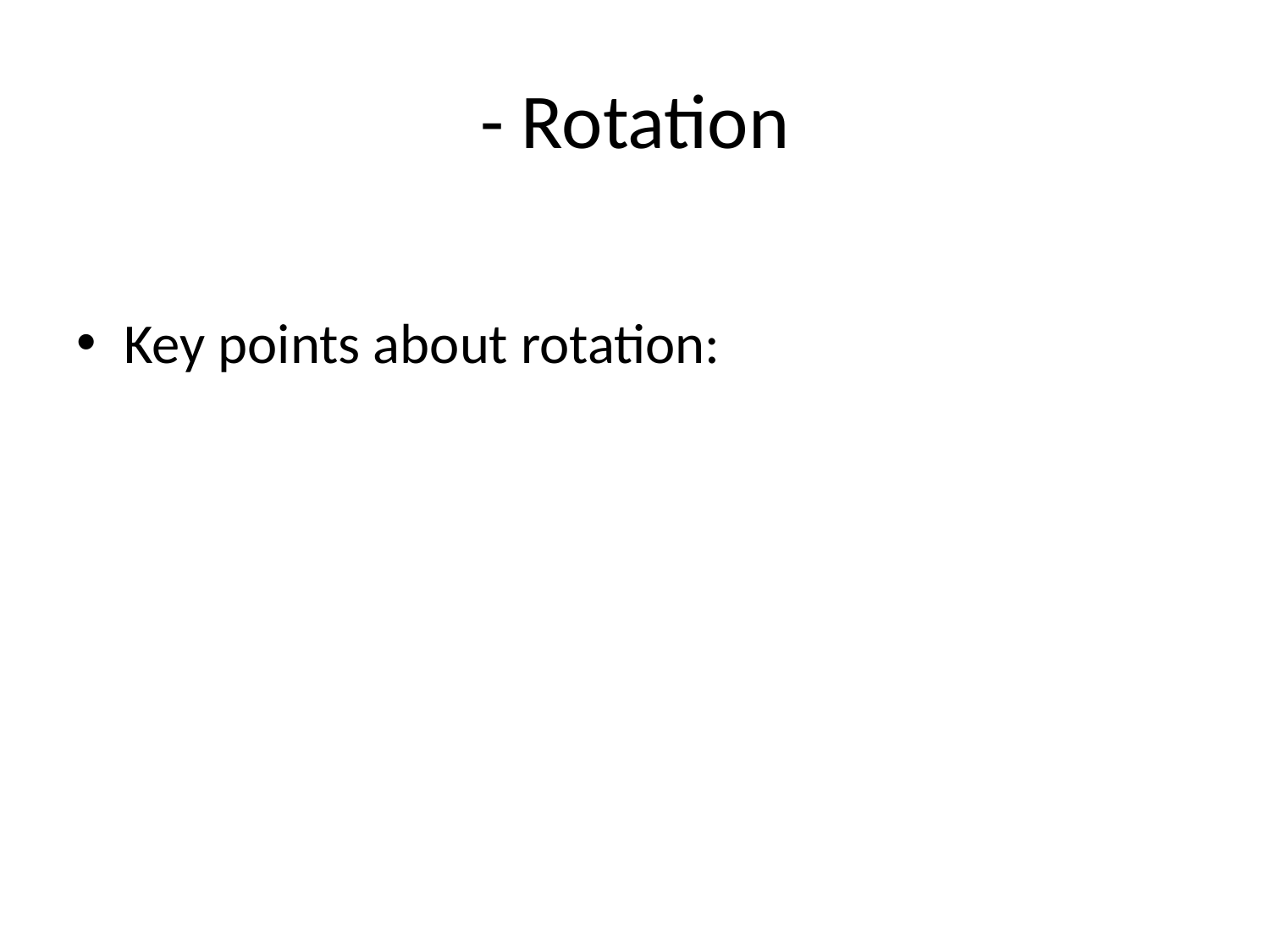

# - Rotation

Key points about rotation: